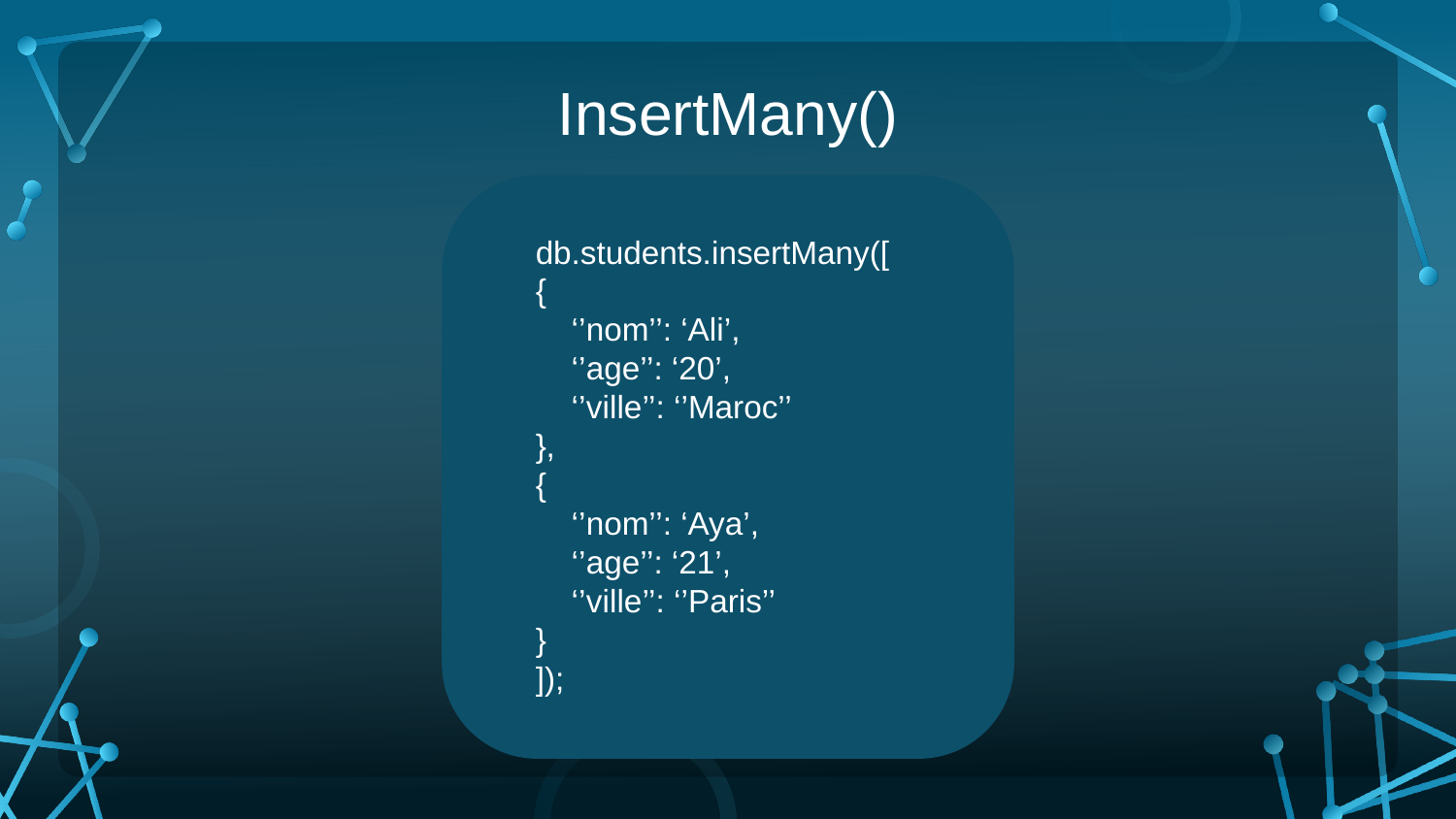

InsertMany()

db.students.insertMany([
{
    ‘’nom’’: ‘Ali’,
    ‘’age’’: ‘20’,
    ‘’ville’’: ‘’Maroc’’
},
{
    ‘’nom’’: ‘Aya’,
    ‘’age’’: ‘21’,
    ‘’ville’’: ‘’Paris’’
}
]);